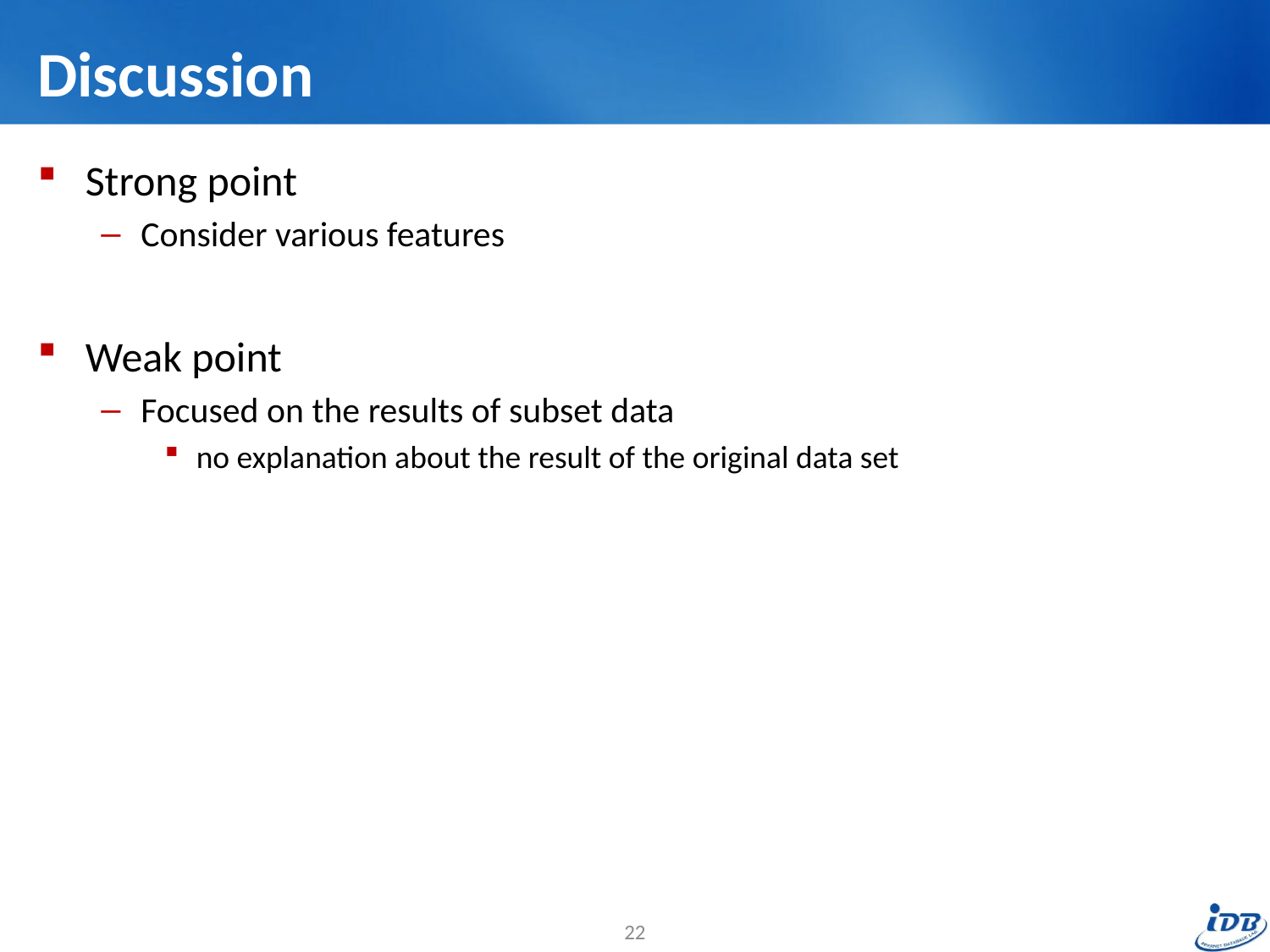

# Discussion
Strong point
Consider various features

Weak point
Focused on the results of subset data
no explanation about the result of the original data set

22